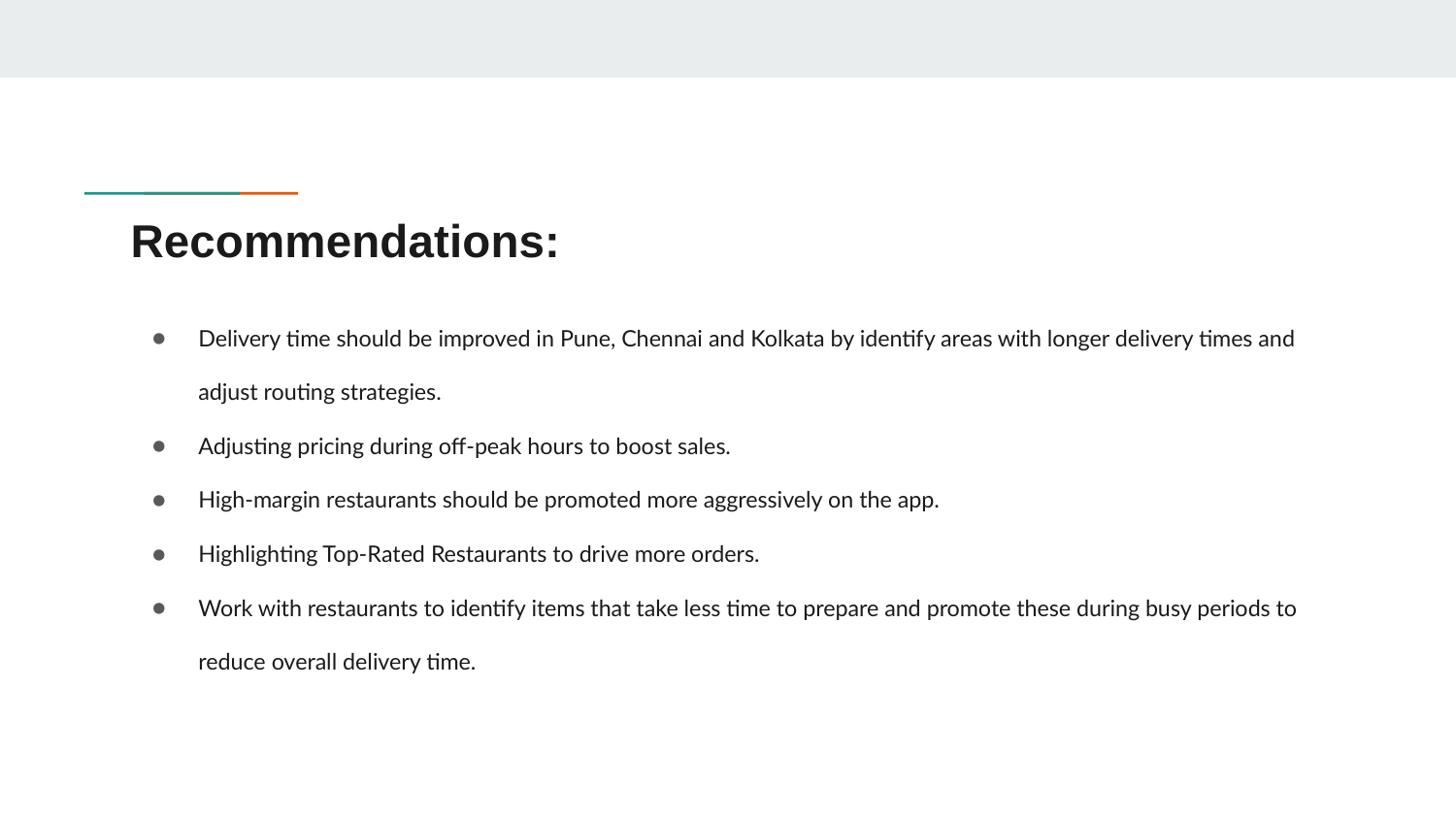

# Recommendations:
Delivery time should be improved in Pune, Chennai and Kolkata by identify areas with longer delivery times and adjust routing strategies.
Adjusting pricing during off-peak hours to boost sales.
High-margin restaurants should be promoted more aggressively on the app.
Highlighting Top-Rated Restaurants to drive more orders.
Work with restaurants to identify items that take less time to prepare and promote these during busy periods to reduce overall delivery time.